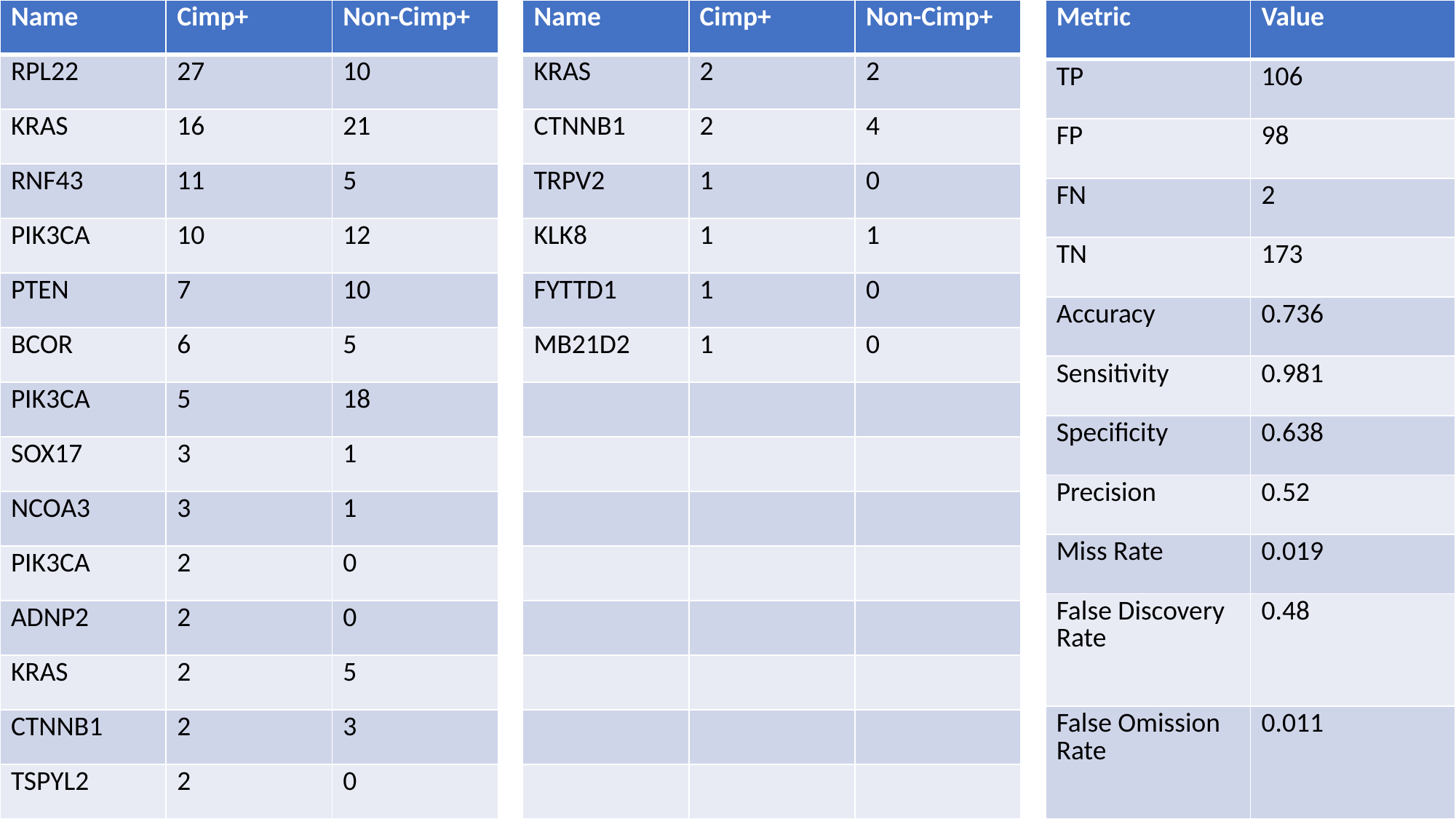

| Name | Cimp+ | Non-Cimp+ |
| --- | --- | --- |
| RPL22 | 27 | 10 |
| KRAS | 16 | 21 |
| RNF43 | 11 | 5 |
| PIK3CA | 10 | 12 |
| PTEN | 7 | 10 |
| BCOR | 6 | 5 |
| PIK3CA | 5 | 18 |
| SOX17 | 3 | 1 |
| NCOA3 | 3 | 1 |
| PIK3CA | 2 | 0 |
| ADNP2 | 2 | 0 |
| KRAS | 2 | 5 |
| CTNNB1 | 2 | 3 |
| TSPYL2 | 2 | 0 |
| Name | Cimp+ | Non-Cimp+ |
| --- | --- | --- |
| KRAS | 2 | 2 |
| CTNNB1 | 2 | 4 |
| TRPV2 | 1 | 0 |
| KLK8 | 1 | 1 |
| FYTTD1 | 1 | 0 |
| MB21D2 | 1 | 0 |
|  |  |  |
|  |  |  |
|  |  |  |
|  |  |  |
|  |  |  |
|  |  |  |
|  |  |  |
|  |  |  |
| Metric | Value |
| --- | --- |
| TP | 106 |
| FP | 98 |
| FN | 2 |
| TN | 173 |
| Accuracy | 0.736 |
| Sensitivity | 0.981 |
| Specificity | 0.638 |
| Precision | 0.52 |
| Miss Rate | 0.019 |
| False Discovery  Rate | 0.48 |
| False Omission  Rate | 0.011 |